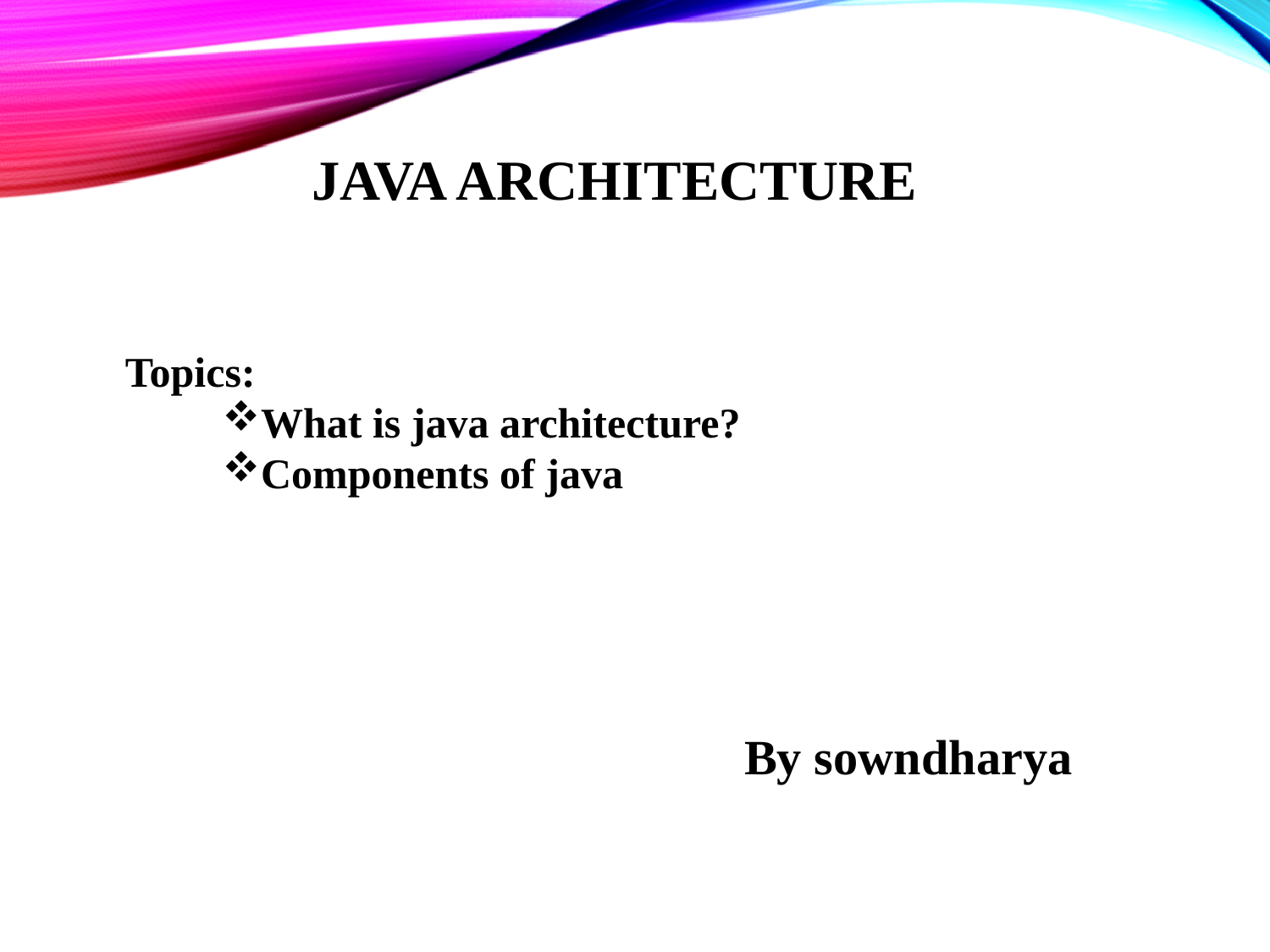

JAVA ARCHITECTURE
Topics:
What is java architecture?
Components of java
By sowndharya